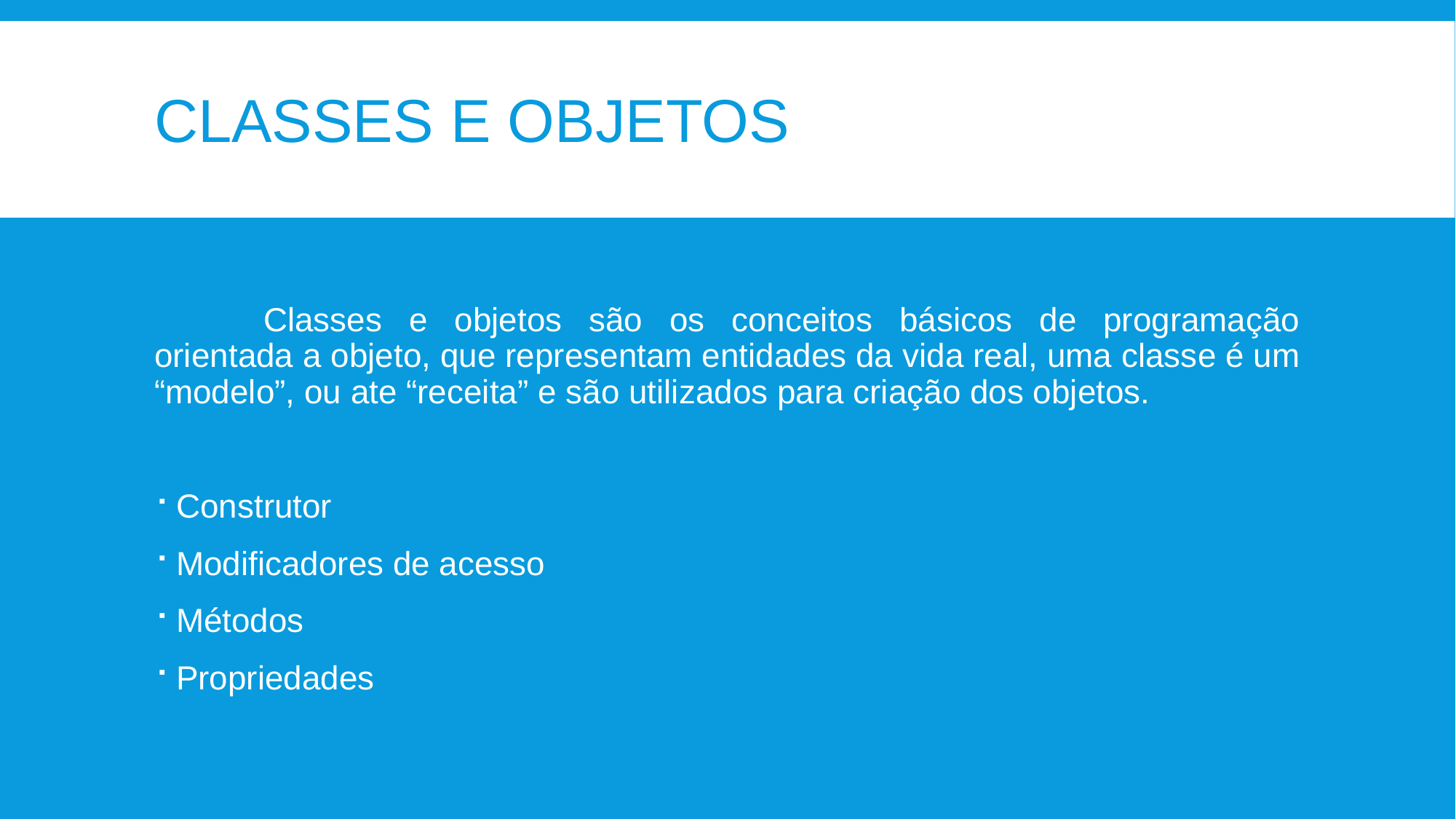

# Classes e objetos

	Classes e objetos são os conceitos básicos de programação orientada a objeto, que representam entidades da vida real, uma classe é um “modelo”, ou ate “receita” e são utilizados para criação dos objetos.

Construtor
Modificadores de acesso
Métodos
Propriedades